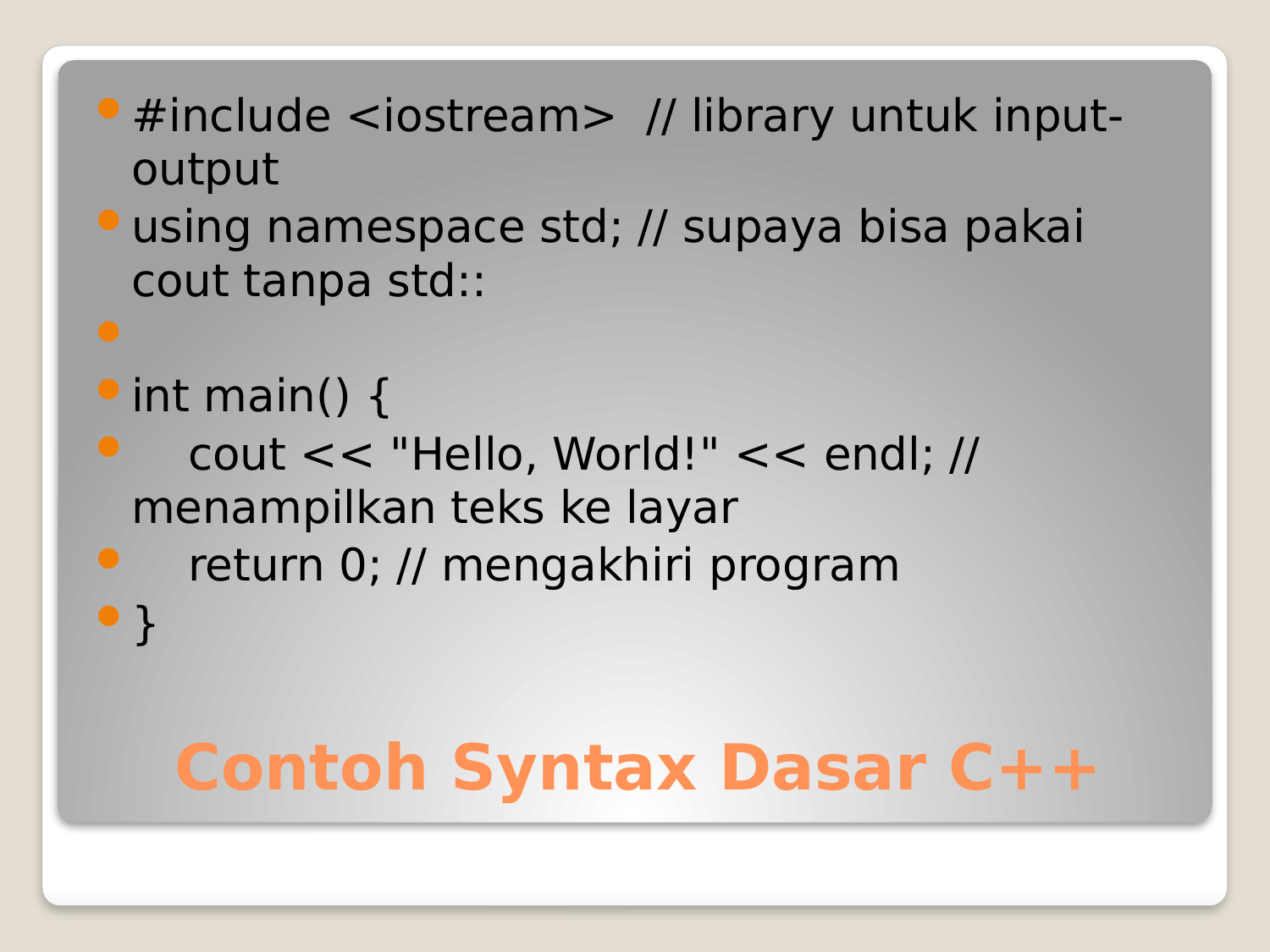

#include <iostream>  // library untuk input-output
using namespace std; // supaya bisa pakai cout tanpa std::

int main() {
    cout << "Hello, World!" << endl; // menampilkan teks ke layar
    return 0; // mengakhiri program
}

# Contoh Syntax Dasar C++